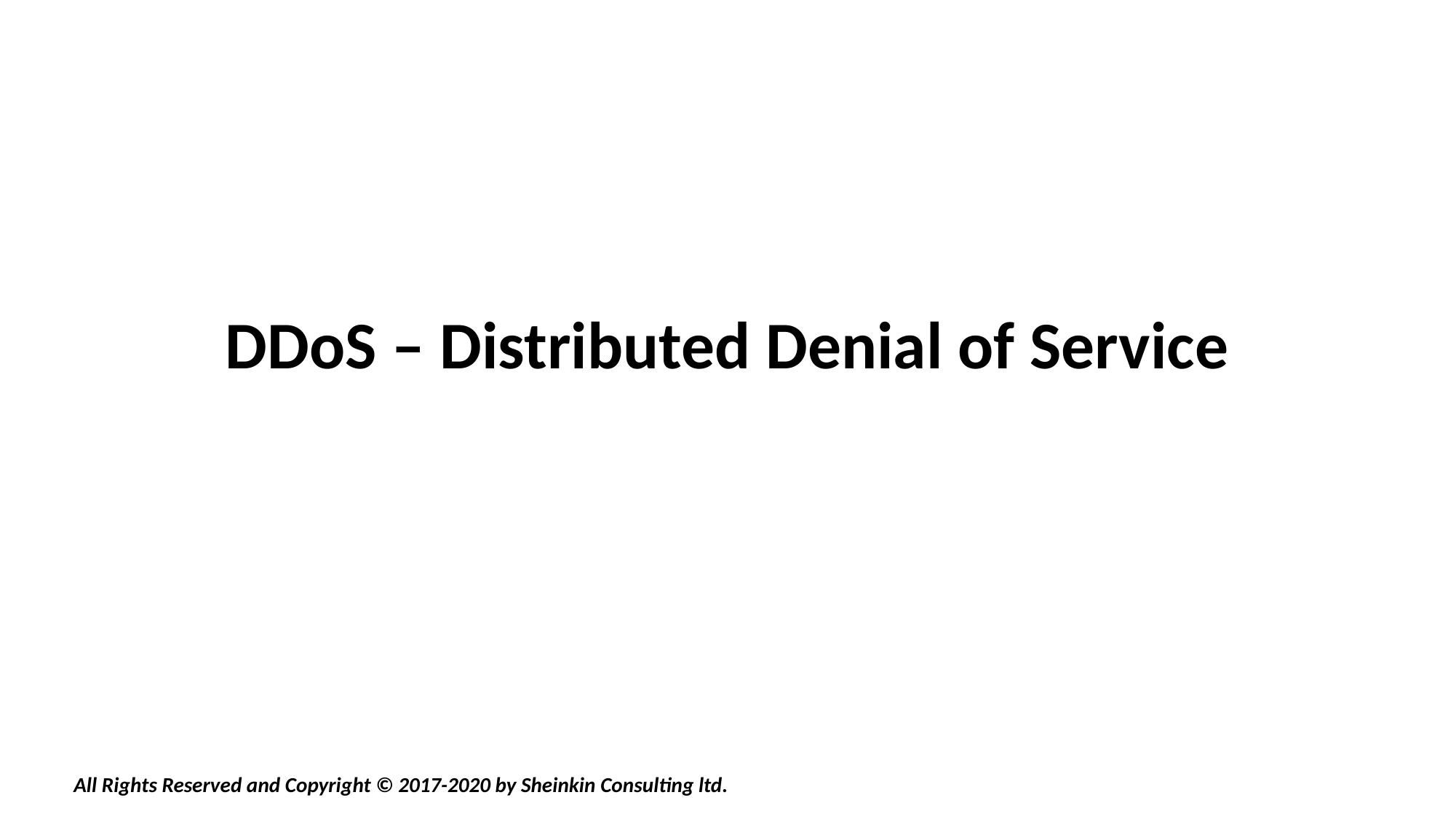

# DDoS – Distributed Denial of Service